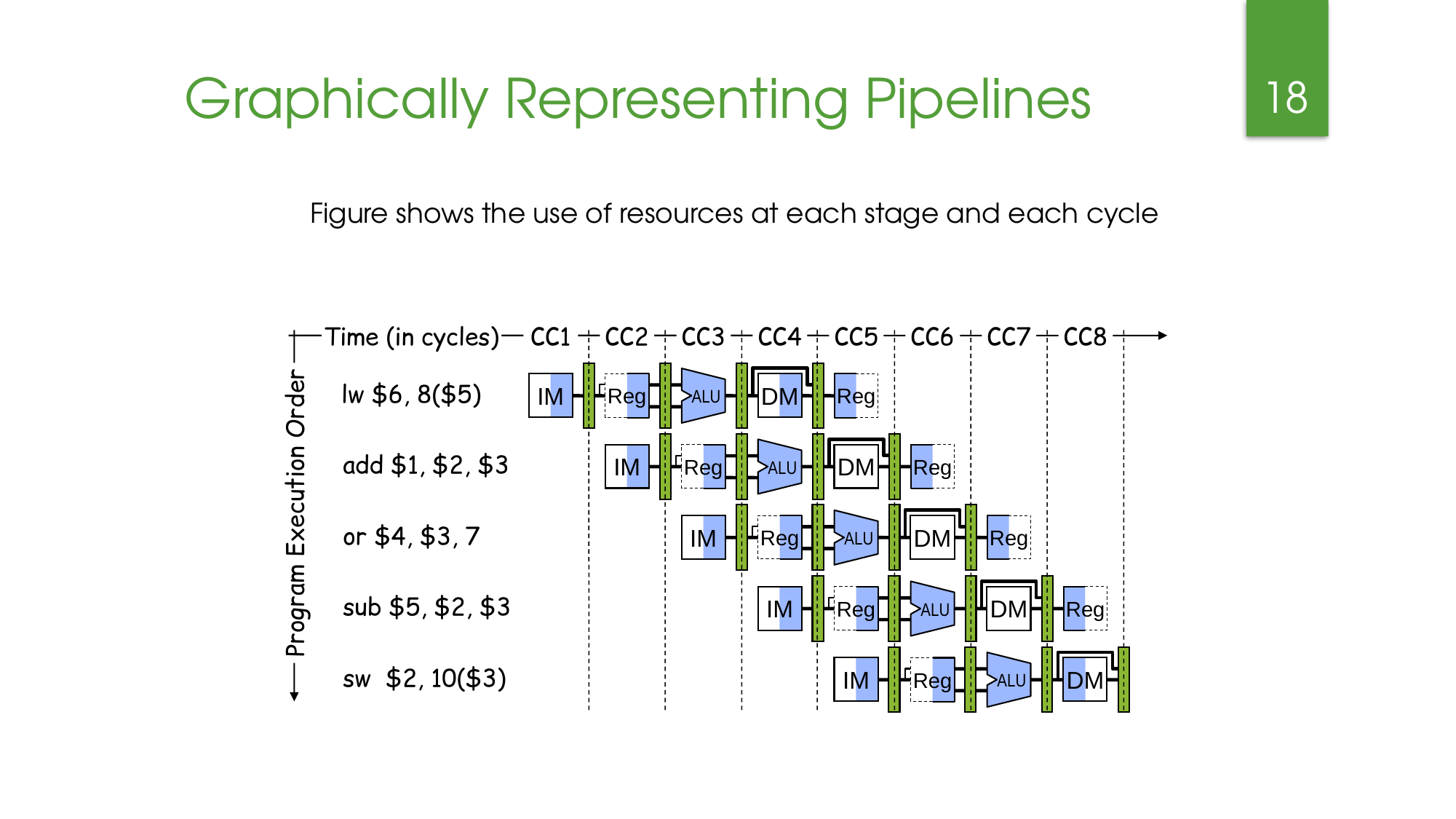

18
Graphically Representing Pipelines
Figure shows the use of resources at each stage and each cycle
Time (in cycles)
CC1

IM

lw $6, 8($5)
CC3

ALU

Reg

IM

or $4, $3, 7
CC5
Reg

DM

ALU

Reg

IM

sw  $2, 10($3)
CC2

Reg

IM

add $1, $2, $3
CC4

DM

ALU

Reg

IM

sub $5, $2, $3
CC6
Reg

DM

ALU

Reg

CC7
Reg

DM

ALU
CC8

Reg

DM

Program Execution Order